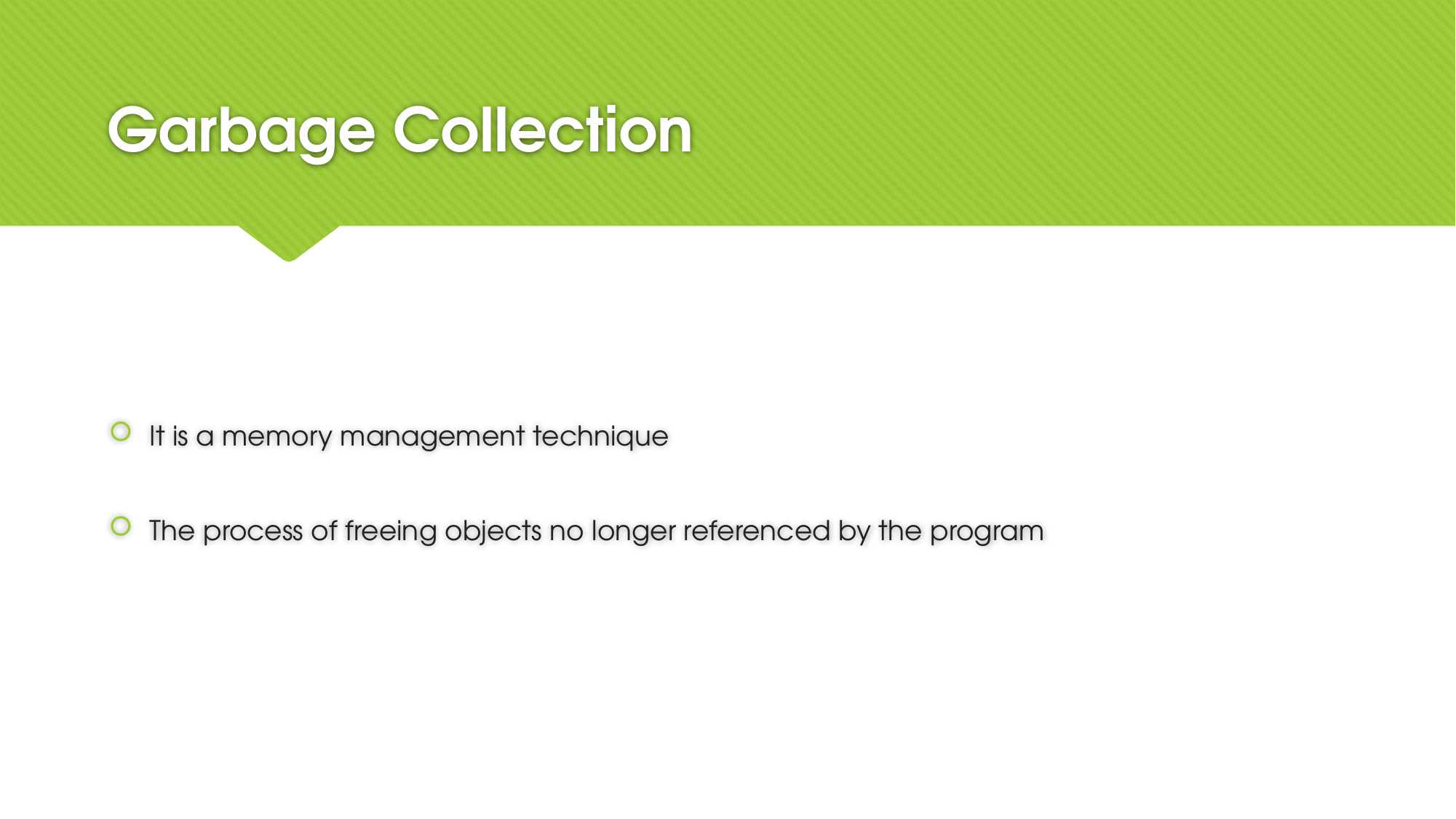

# Garbage Collection
It is a memory management technique

The process of freeing objects no longer referenced by the program